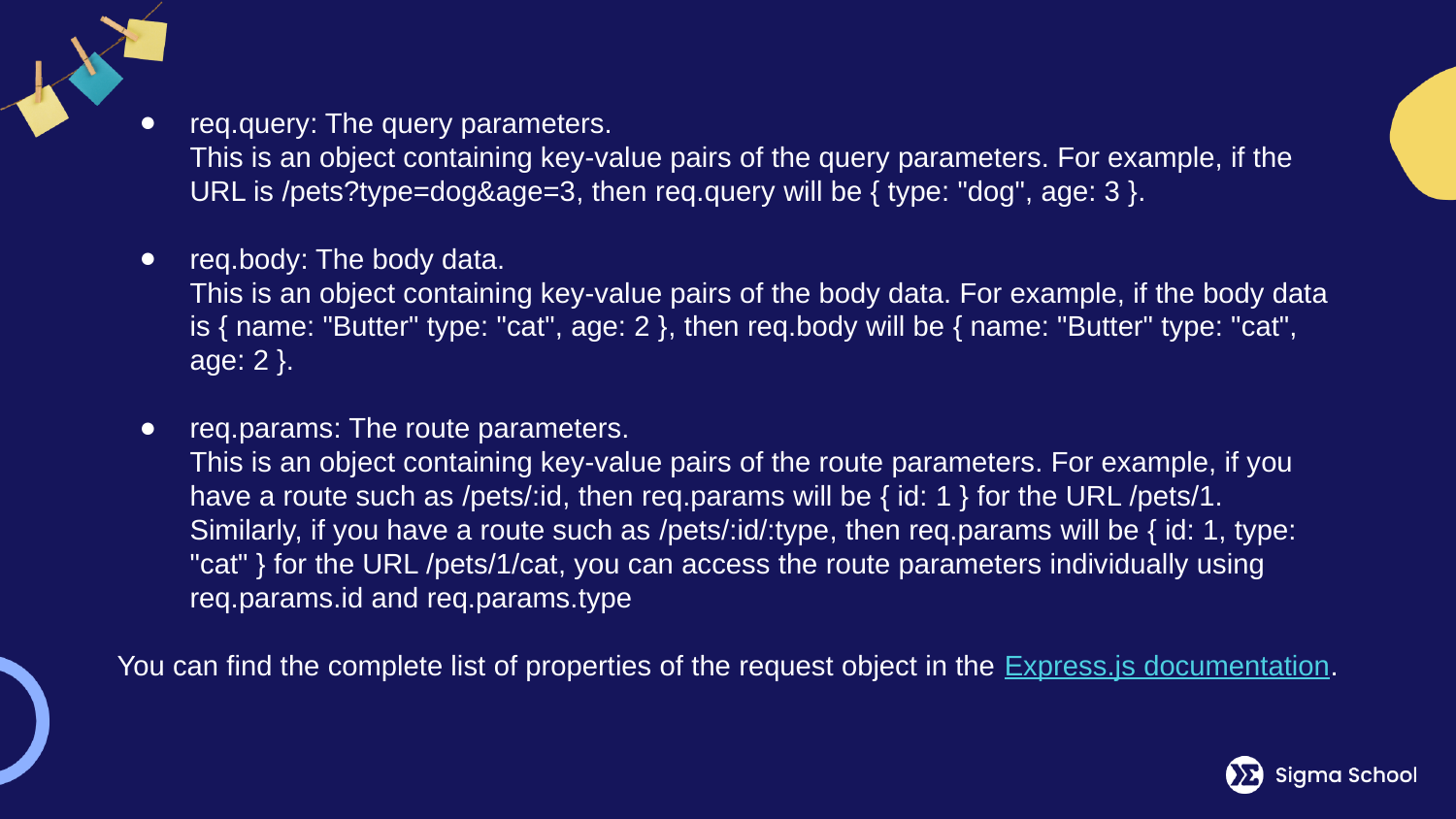

req.query: The query parameters.
This is an object containing key-value pairs of the query parameters. For example, if the URL is /pets?type=dog&age=3, then req.query will be { type: "dog", age: 3 }.

req.body: The body data.
This is an object containing key-value pairs of the body data. For example, if the body data is { name: "Butter" type: "cat", age: 2 }, then req.body will be { name: "Butter" type: "cat", age: 2 }.

req.params: The route parameters.
This is an object containing key-value pairs of the route parameters. For example, if you have a route such as /pets/:id, then req.params will be { id: 1 } for the URL /pets/1. Similarly, if you have a route such as /pets/:id/:type, then req.params will be { id: 1, type: "cat" } for the URL /pets/1/cat, you can access the route parameters individually using req.params.id and req.params.type

You can find the complete list of properties of the request object in the Express.js documentation.